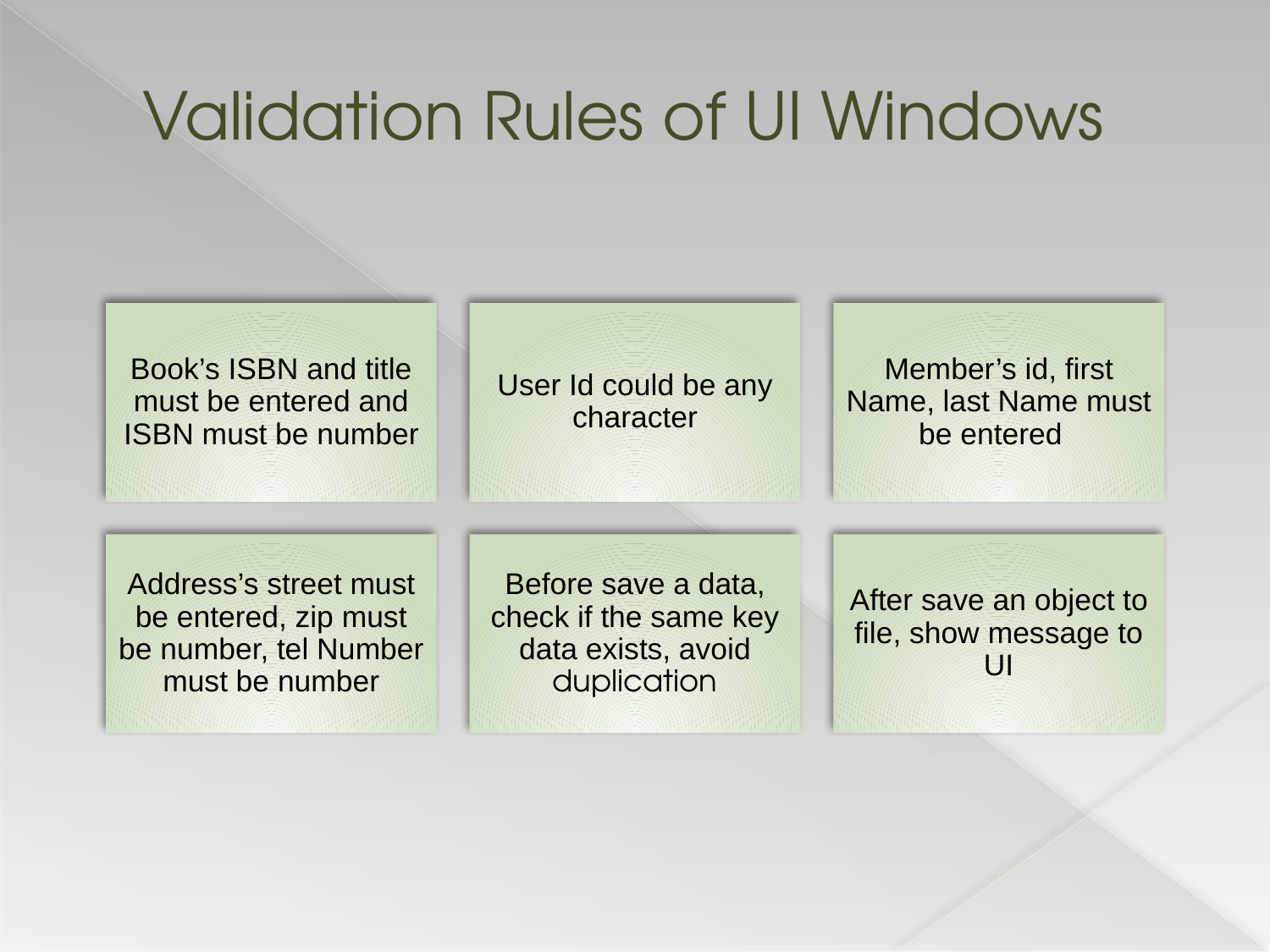

# Validation Rules of UI Windows
Book’s ISBN and title must be entered and ISBN must be number
User Id could be any character
Member’s id, first Name, last Name must be entered
Address’s street must be entered, zip must be number, tel Number must be number
Before save a data, check if the same key data exists, avoid duplication
After save an object to file, show message to UI